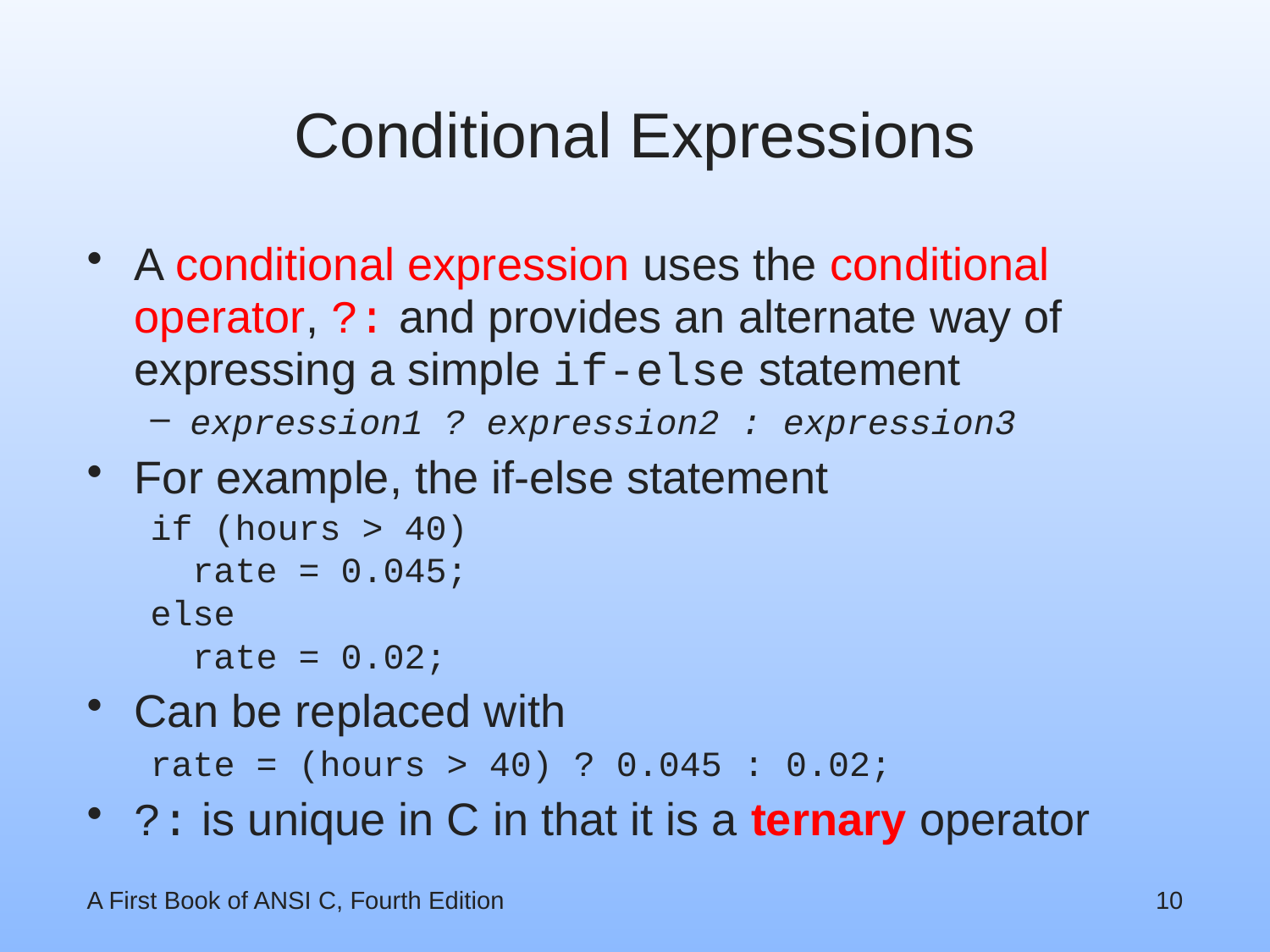

# Conditional Expressions
A conditional expression uses the conditional operator, ?: and provides an alternate way of expressing a simple if-else statement
expression1 ? expression2 : expression3
For example, the if-else statement
if (hours > 40)
  rate = 0.045;
else
  rate = 0.02;
Can be replaced with
rate = (hours > 40) ? 0.045 : 0.02;
?: is unique in C in that it is a ternary operator
A First Book of ANSI C, Fourth Edition
10